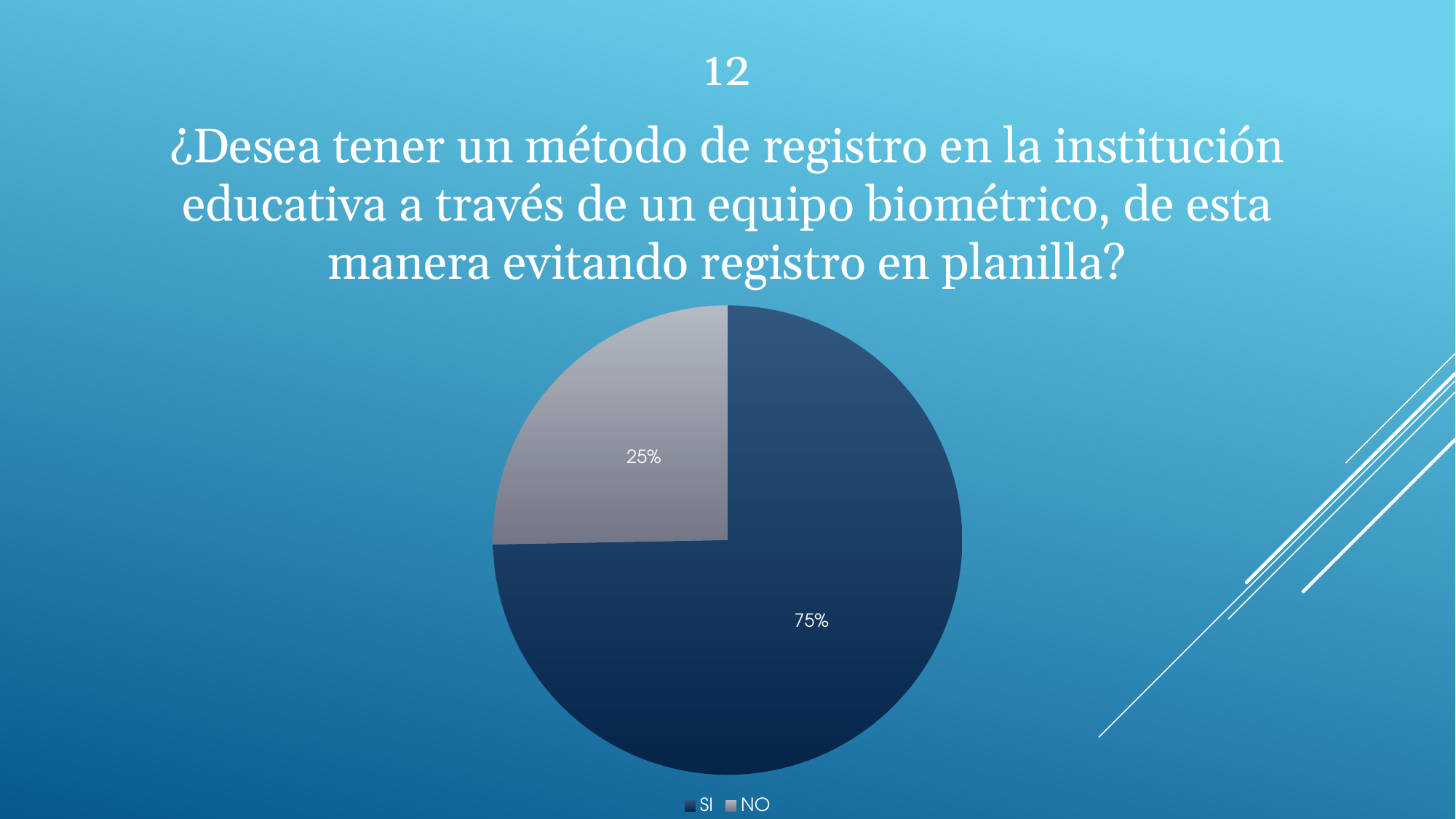

12
¿Desea tener un método de registro en la institución educativa a través de un equipo biométrico, de esta manera evitando registro en planilla?

### Chart

| Category |  |
|---|---|
| SI | 75.3 |
| NO | 25.5 |